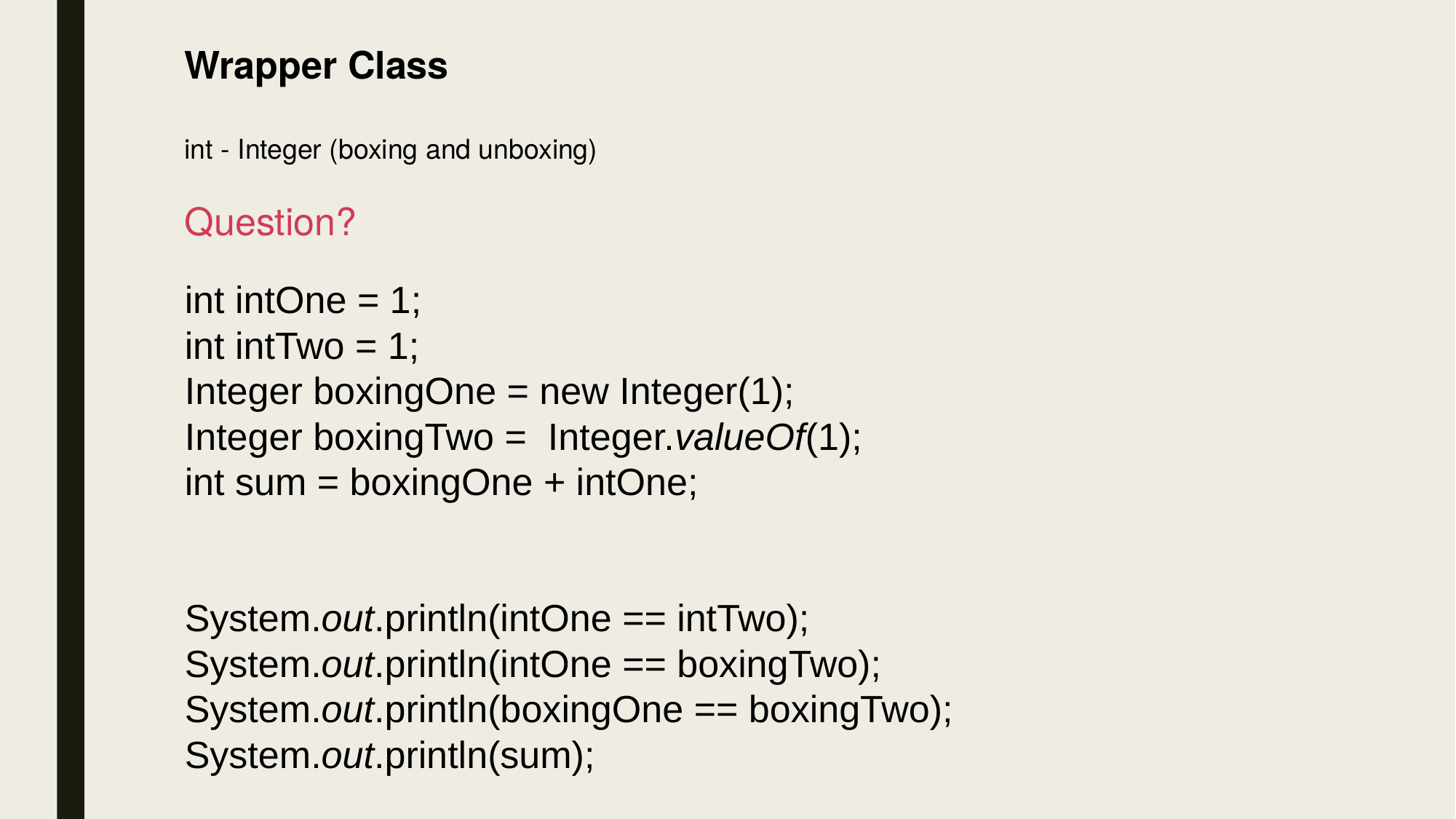

Wrapper Class

int - Integer (boxing and unboxing)

Question?

int intOne = 1;
int intTwo = 1;
Integer boxingOne = new Integer(1);
Integer boxingTwo =  Integer.valueOf(1);
int sum = boxingOne + intOne;

System.out.println(intOne == intTwo);
System.out.println(intOne == boxingTwo);
System.out.println(boxingOne == boxingTwo);
System.out.println(sum);